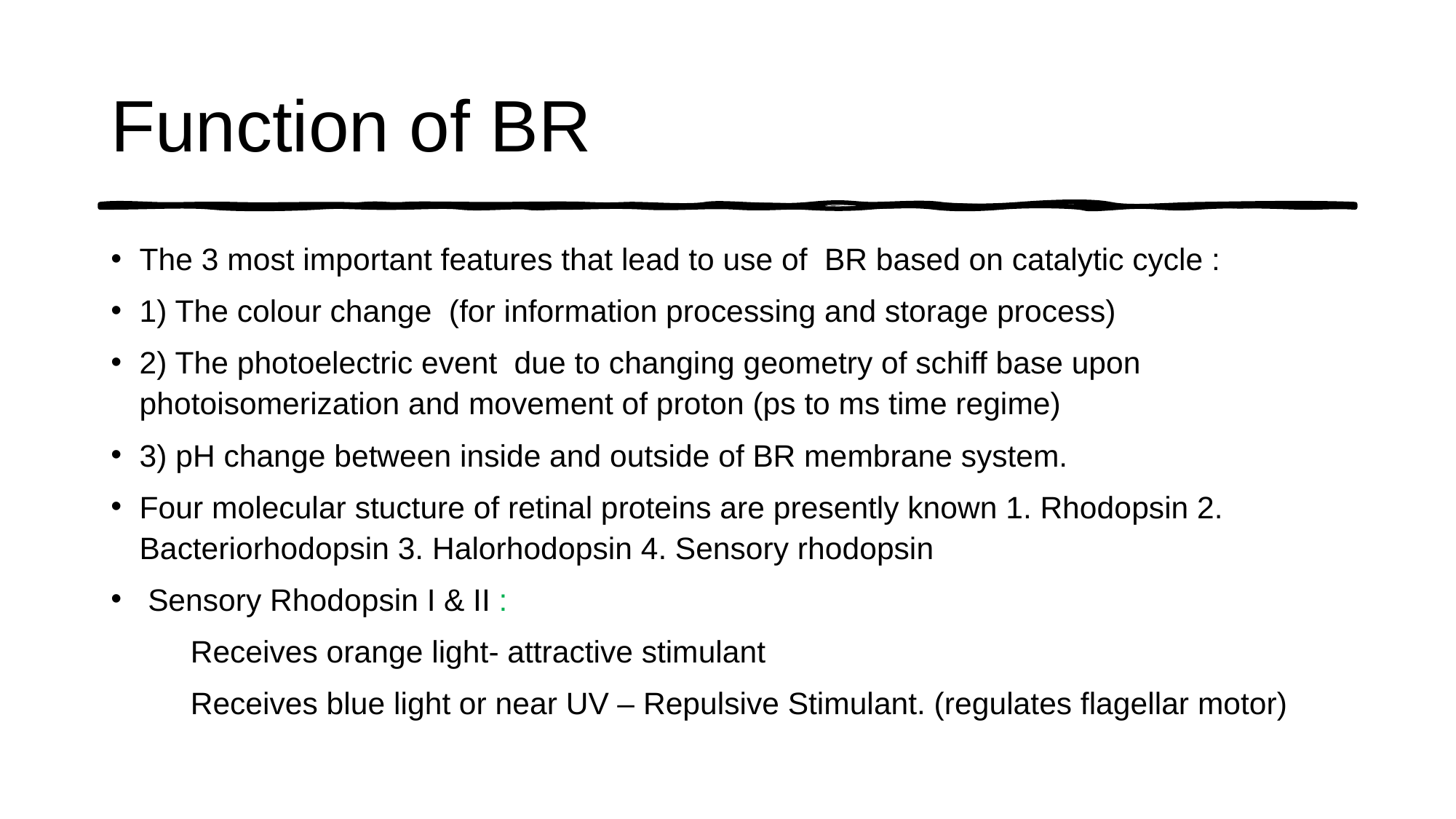

# Function of BR
The 3 most important features that lead to use of  BR based on catalytic cycle :
1) The colour change  (for information processing and storage process)
2) The photoelectric event  due to changing geometry of schiff base upon photoisomerization and movement of proton (ps to ms time regime)
3) pH change between inside and outside of BR membrane system.
Four molecular stucture of retinal proteins are presently known 1. Rhodopsin 2. Bacteriorhodopsin 3. Halorhodopsin 4. Sensory rhodopsin
 Sensory Rhodopsin I & II :
		Receives orange light- attractive stimulant
		Receives blue light or near UV – Repulsive Stimulant. (regulates flagellar motor)